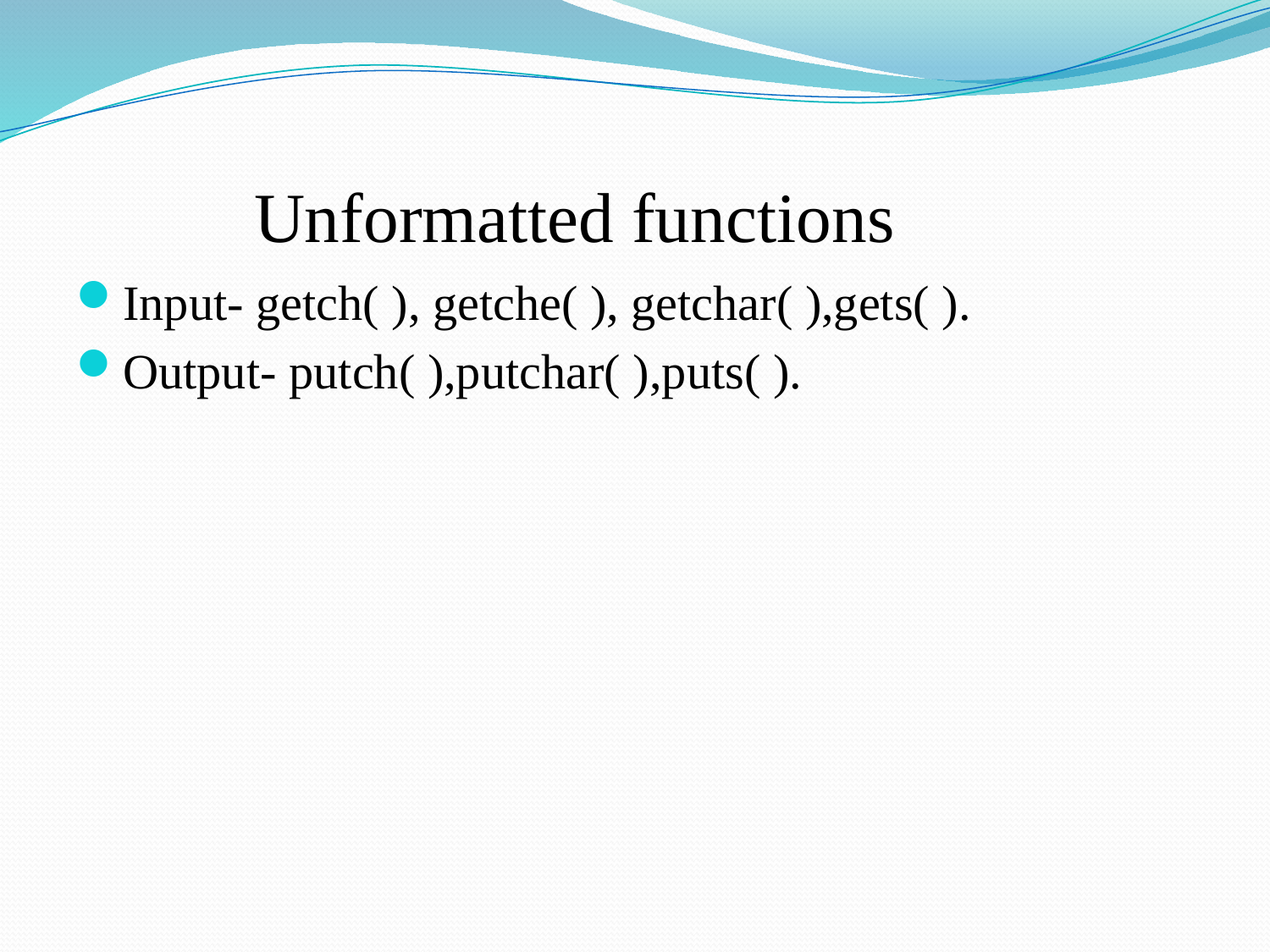

# Unformatted functions
Input- getch( ), getche( ), getchar( ),gets( ).
Output- putch( ),putchar( ),puts( ).